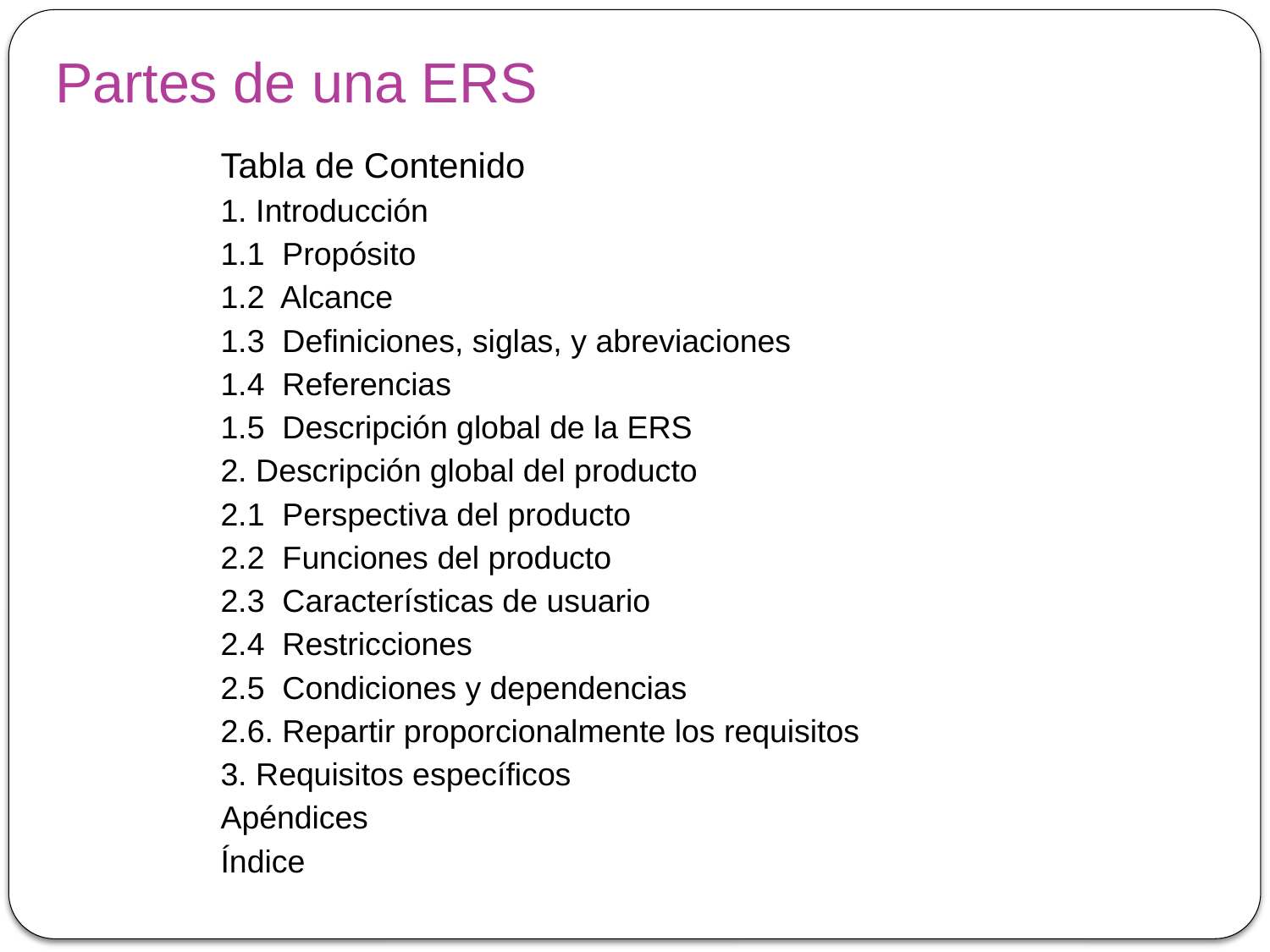

# Partes de una ERS
Tabla de Contenido
1. Introducción
1.1  Propósito
1.2  Alcance
1.3  Definiciones, siglas, y abreviaciones
1.4  Referencias
1.5  Descripción global de la ERS
2. Descripción global del producto
2.1  Perspectiva del producto
2.2  Funciones del producto
2.3  Características de usuario
2.4  Restricciones
2.5  Condiciones y dependencias
2.6. Repartir proporcionalmente los requisitos
3. Requisitos específicos
Apéndices
Índice